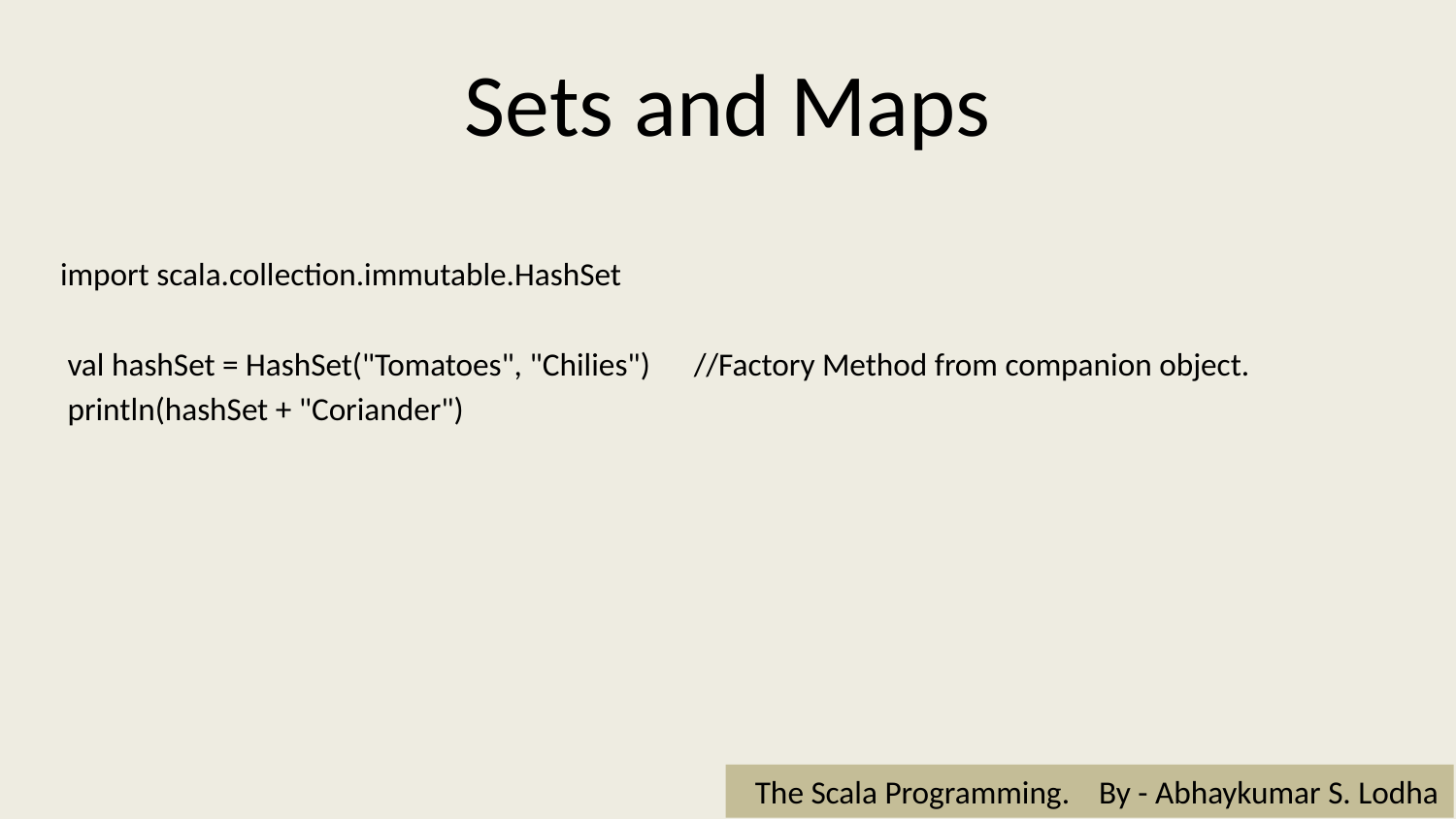

# Sets and Maps
 import scala.collection.immutable.HashSet

  val hashSet = HashSet("Tomatoes", "Chilies")      //Factory Method from companion object.
  println(hashSet + "Coriander")